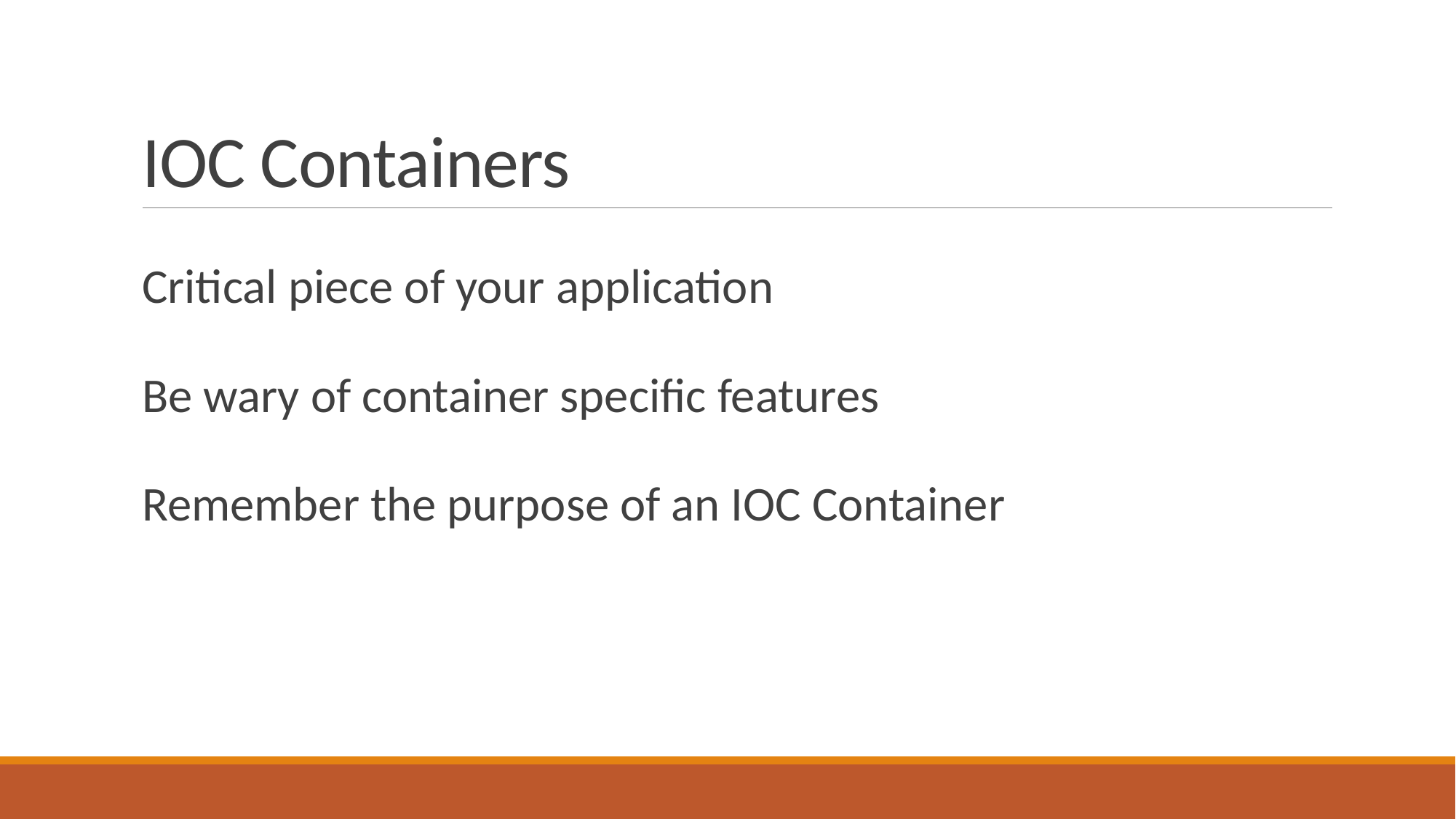

# IOC Containers
Critical piece of your application
Be wary of container specific features
Remember the purpose of an IOC Container